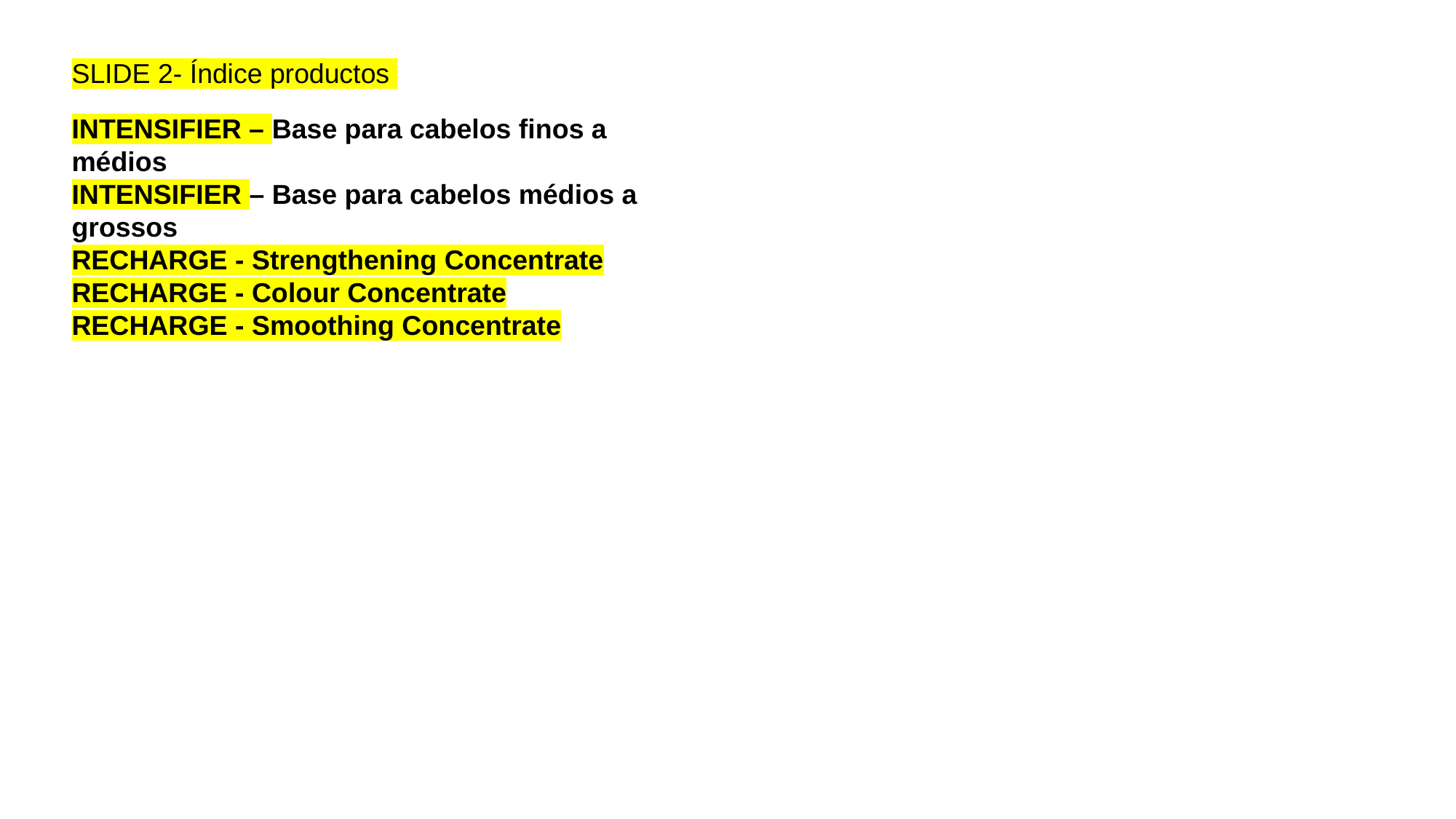

SLIDE 2- Índice productos
INTENSIFIER – Base para cabelos finos a médios
INTENSIFIER – Base para cabelos médios a grossos
RECHARGE - Strengthening Concentrate
RECHARGE - Colour Concentrate
RECHARGE - Smoothing Concentrate